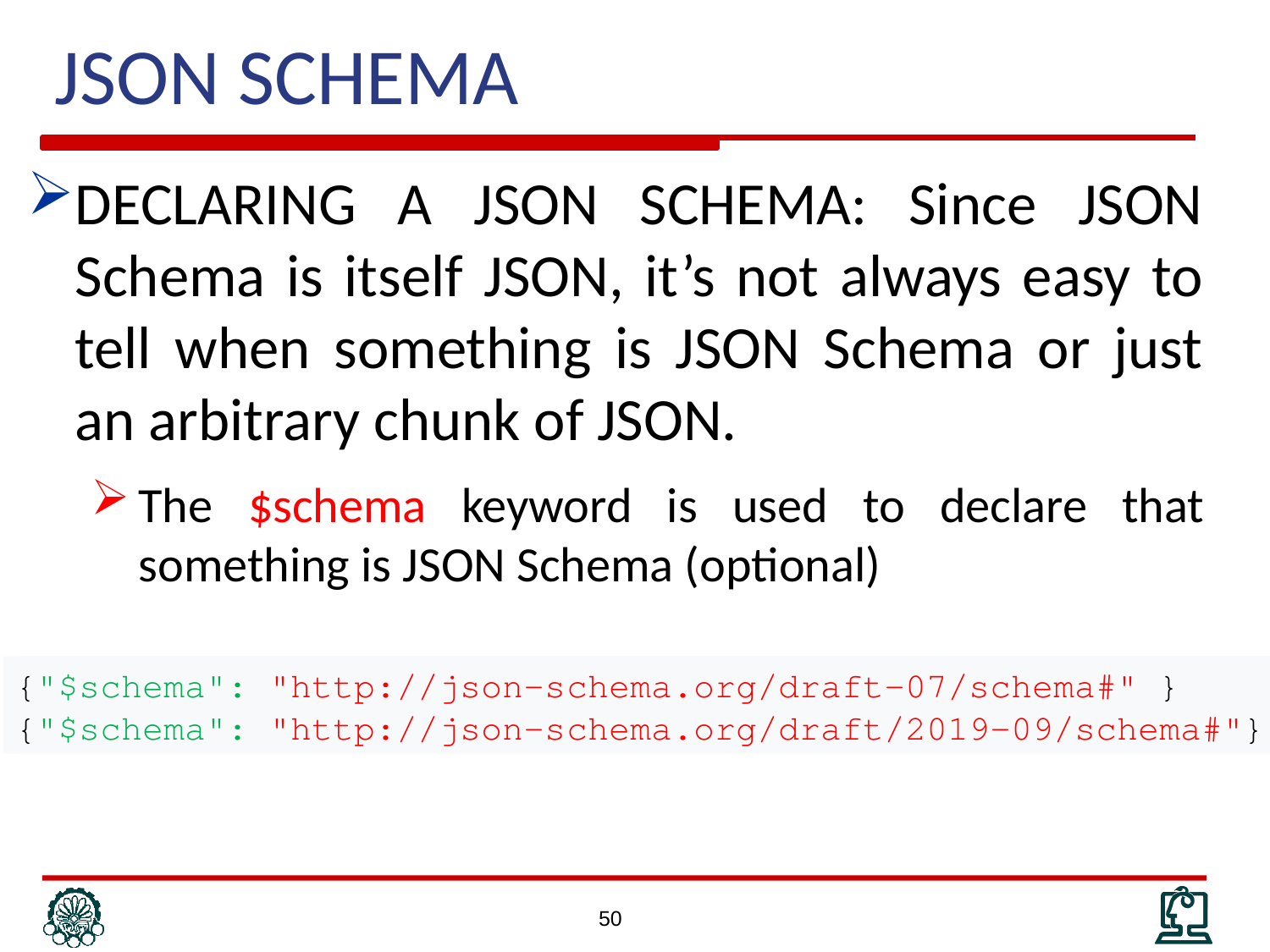

JSON SCHEMA
DECLARING A JSON SCHEMA: Since JSON Schema is itself JSON, it’s not always easy to tell when something is JSON Schema or just an arbitrary chunk of JSON.
The $schema keyword is used to declare that something is JSON Schema (optional)

{"$schema": "http://json-schema.org/draft-07/schema#" } {"$schema": "http://json-schema.org/draft/2019-09/schema#"}
{"$schema": "http://json-schema.org/draft-07/schema#" } {"$schema": "http://json-schema.org/draft/2019-09/schema#"}
50